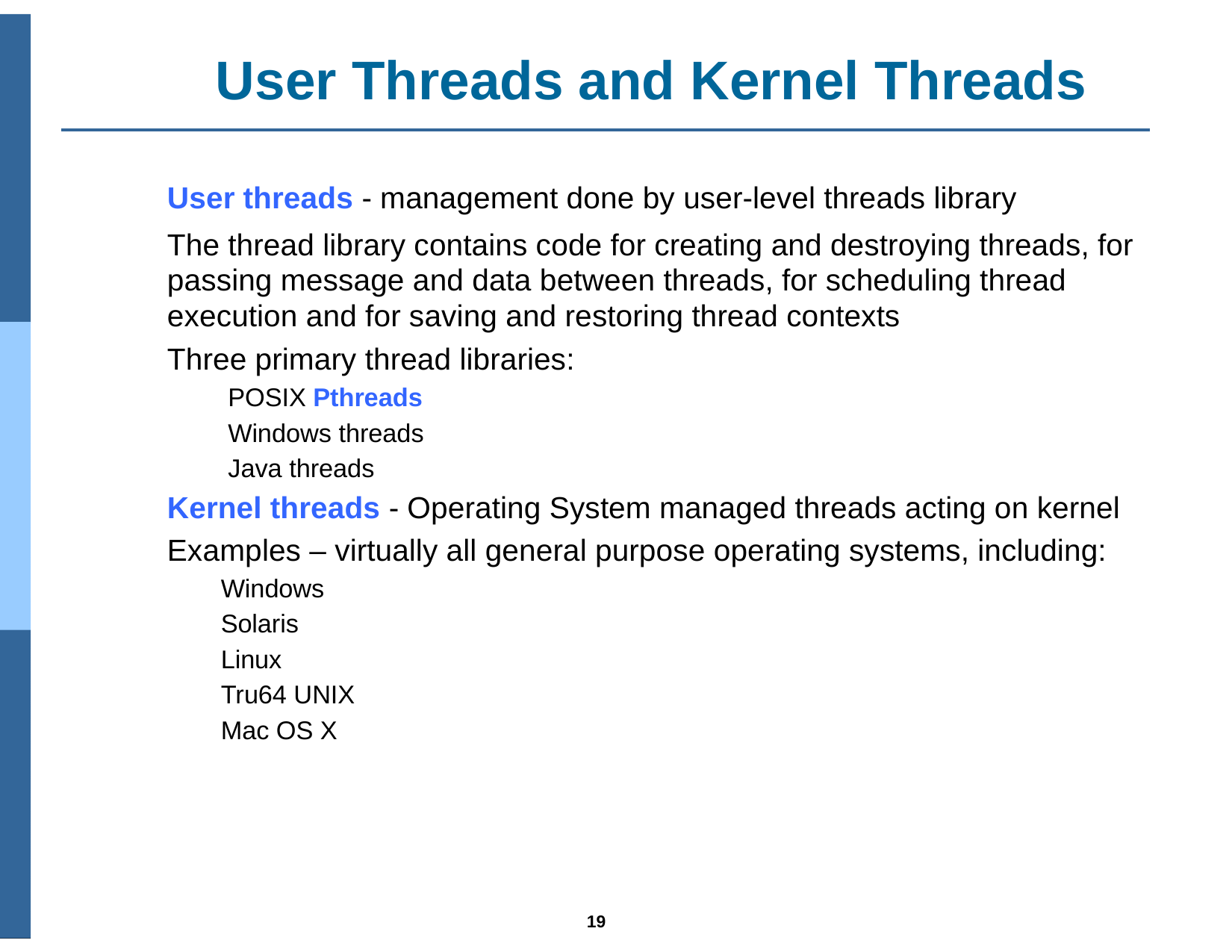

# User Threads and Kernel Threads
User threads - management done by user-level threads library
The thread library contains code for creating and destroying threads, for  passing message and data between threads, for scheduling thread  execution and for saving and restoring thread contexts
Three primary thread libraries:
POSIX Pthreads
Windows threads
Java threads
Kernel threads - Operating System managed threads acting on kernel
Examples – virtually all general purpose operating systems, including:
Windows
Solaris
Linux
Tru64 UNIX
Mac OS X
19